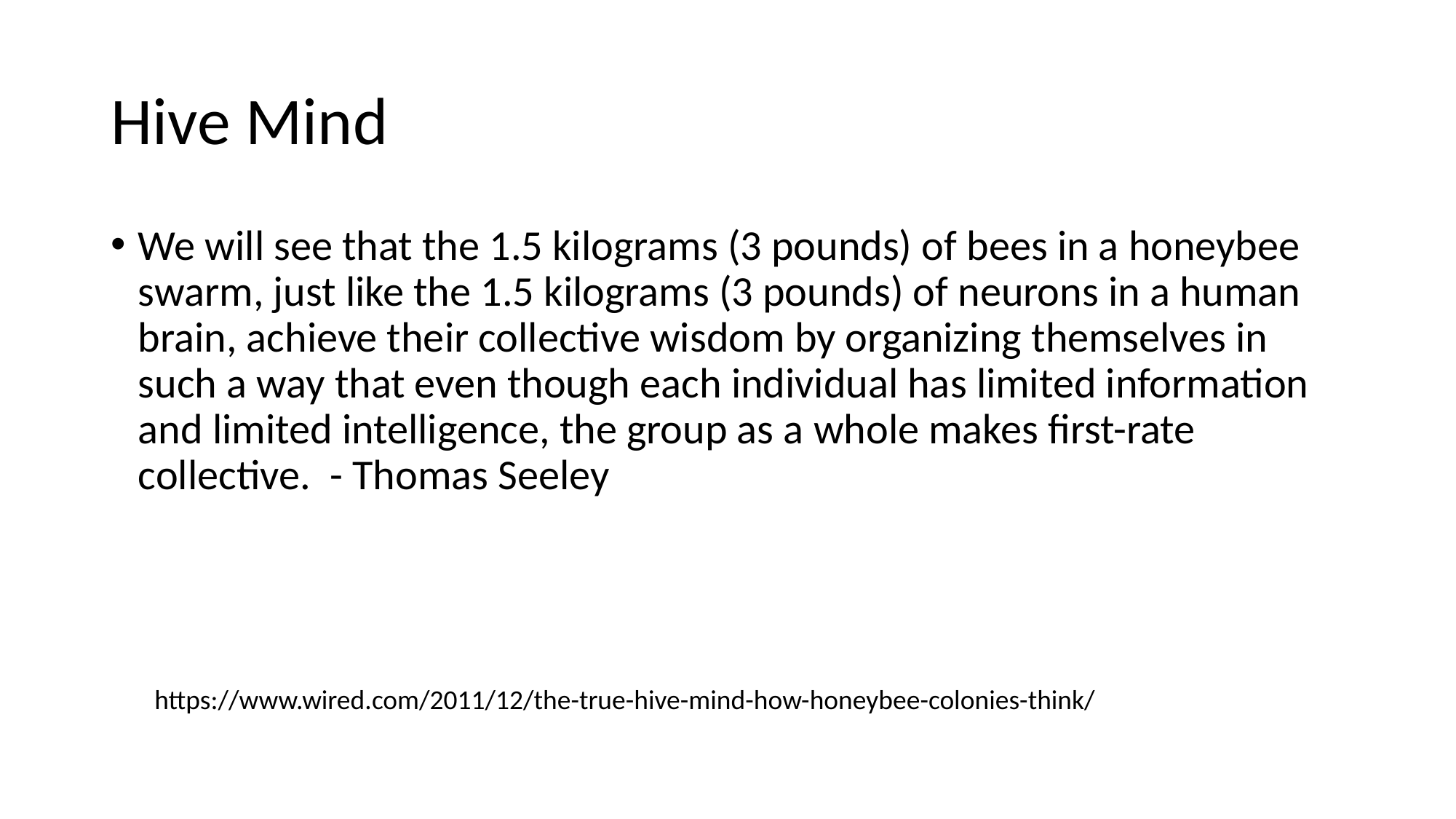

# Hive Mind
We will see that the 1.5 kilograms (3 pounds) of bees in a honeybee swarm, just like the 1.5 kilograms (3 pounds) of neurons in a human brain, achieve their collective wisdom by organizing themselves in such a way that even though each individual has limited information and limited intelligence, the group as a whole makes first-rate collective.  - Thomas Seeley
https://www.wired.com/2011/12/the-true-hive-mind-how-honeybee-colonies-think/